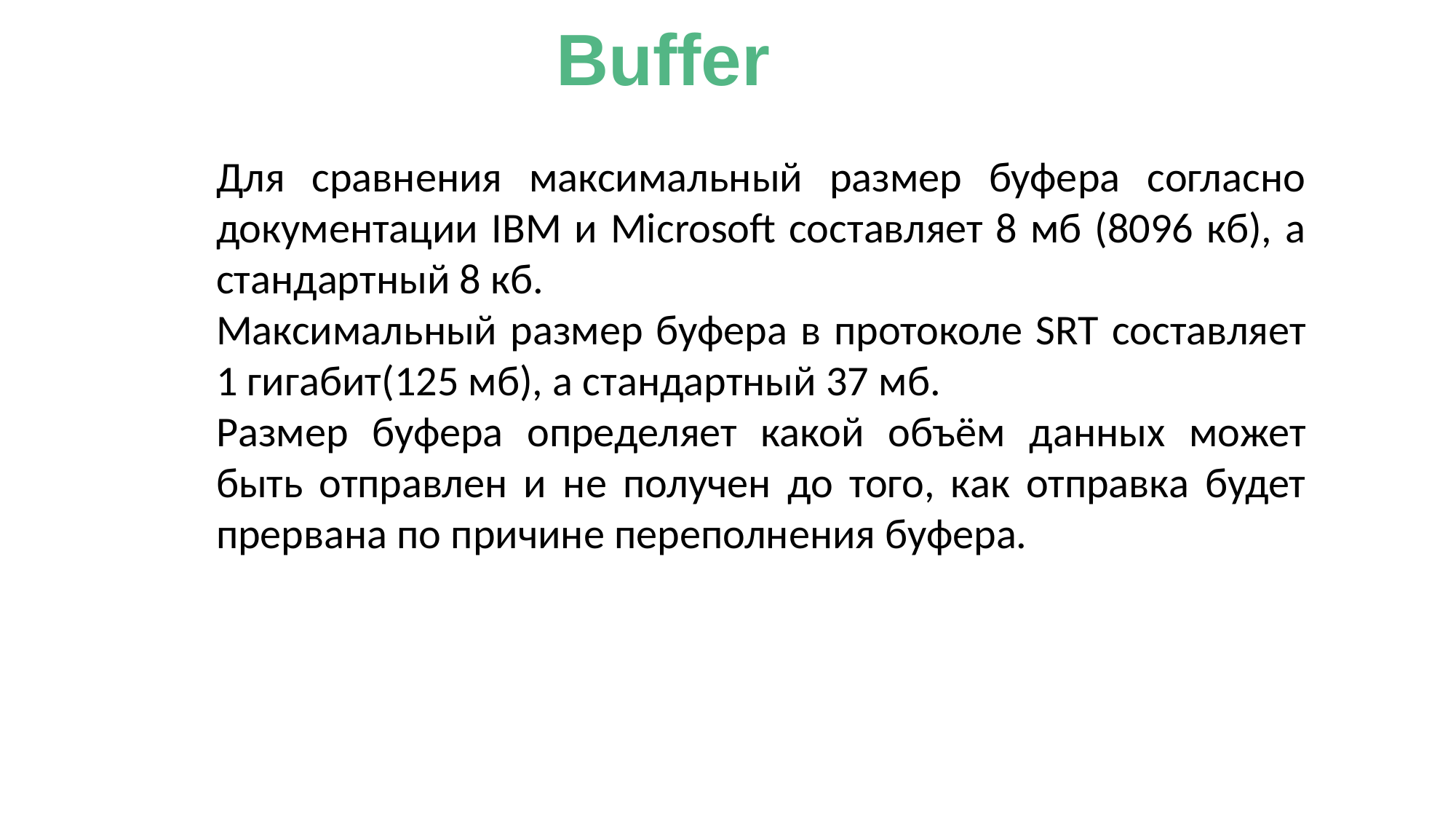

Buffer
Для сравнения максимальный размер буфера согласно документации IBM и Microsoft составляет 8 мб (8096 кб), а стандартный 8 кб.
Максимальный размер буфера в протоколе SRT составляет 1 гигабит(125 мб), а стандартный 37 мб.
Размер буфера определяет какой объём данных может быть отправлен и не получен до того, как отправка будет прервана по причине переполнения буфера.